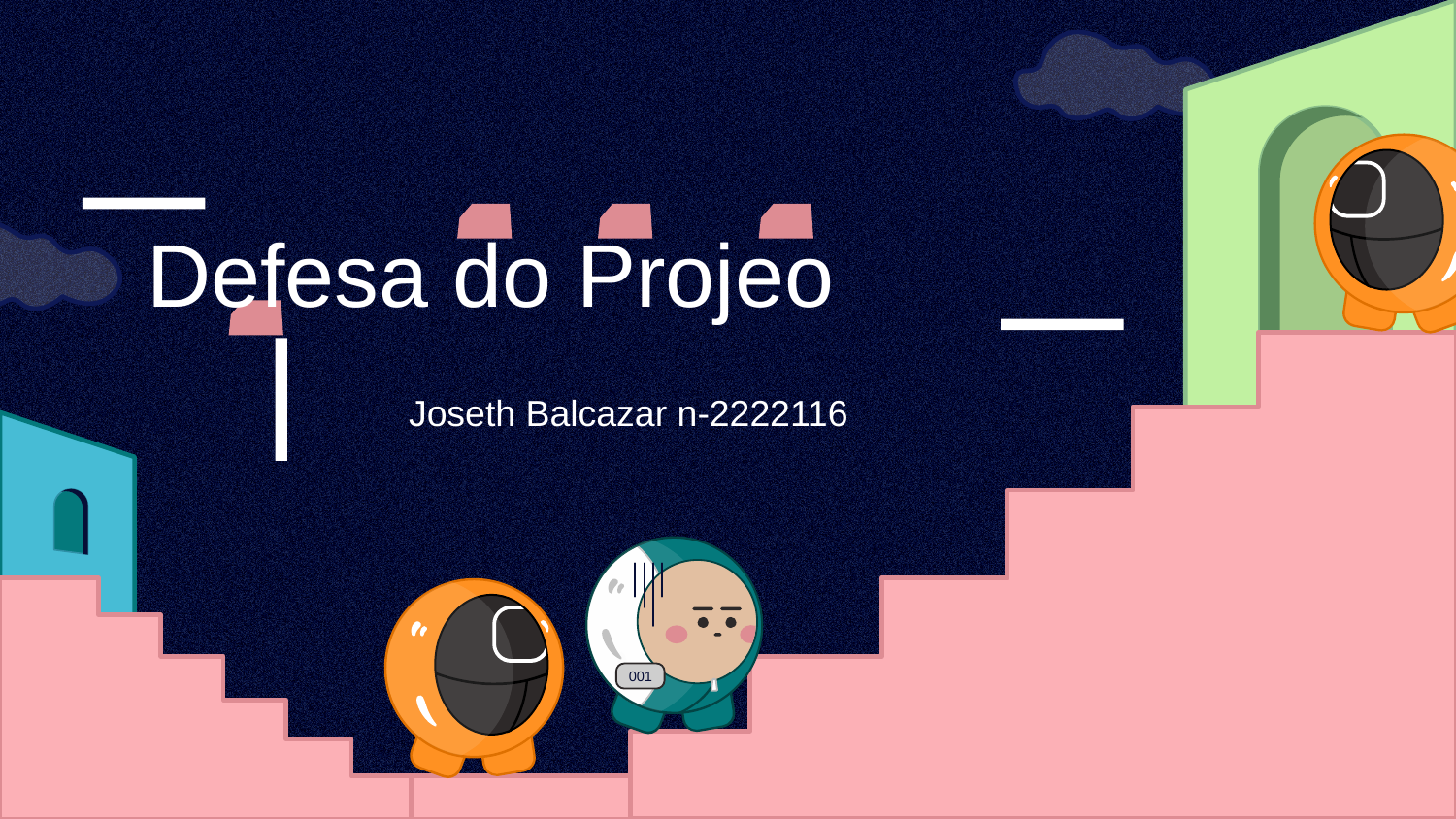

# Defesa do Projeo

Joseth Balcazar n-2222116

001